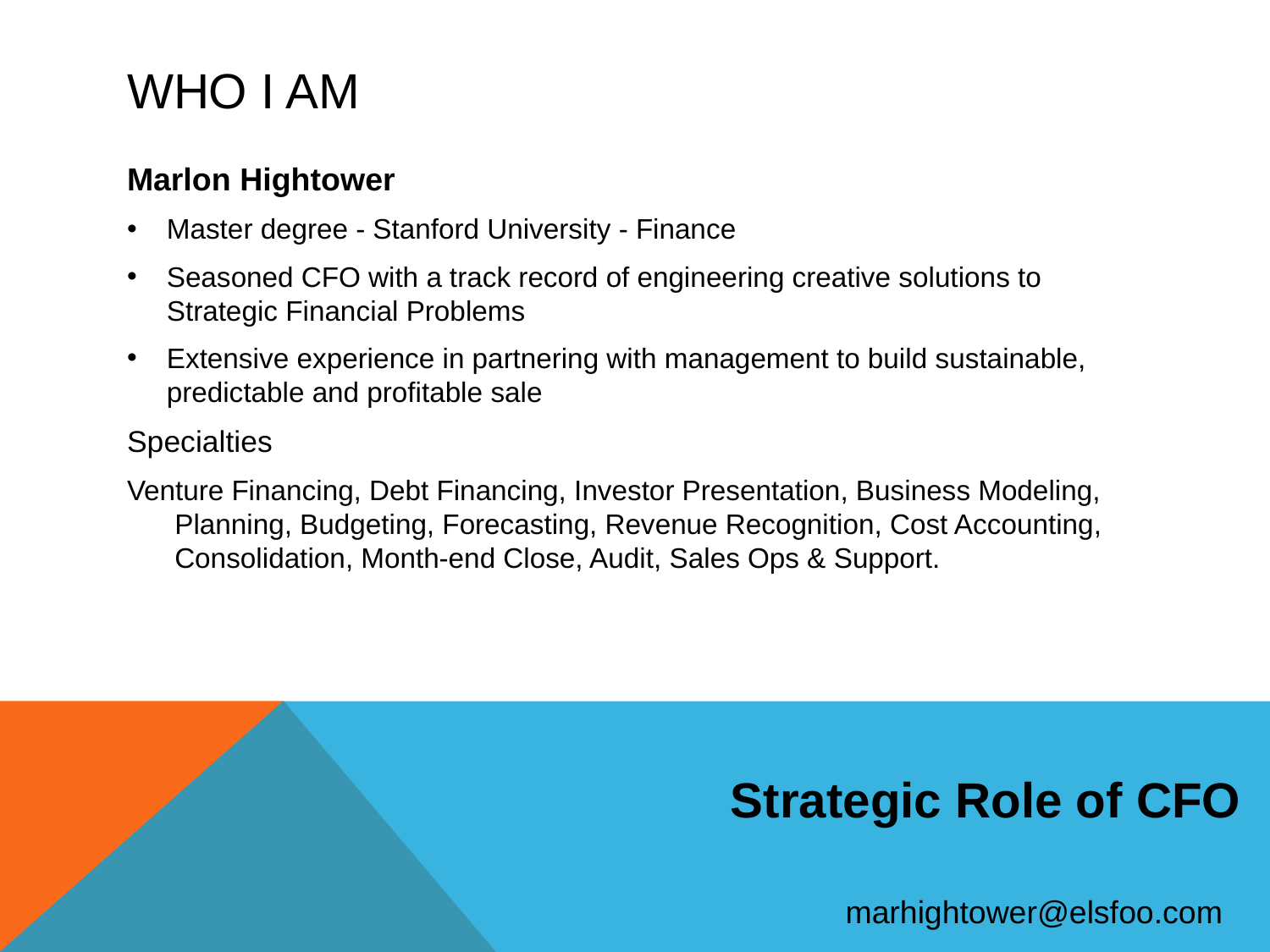

# Who i am
Marlon Hightower
Master degree - Stanford University - Finance
Seasoned CFO with a track record of engineering creative solutions to Strategic Financial Problems
Extensive experience in partnering with management to build sustainable, predictable and profitable sale
Specialties
Venture Financing, Debt Financing, Investor Presentation, Business Modeling, Planning, Budgeting, Forecasting, Revenue Recognition, Cost Accounting, Consolidation, Month-end Close, Audit, Sales Ops & Support.
Strategic Role of CFO
marhightower@elsfoo.com